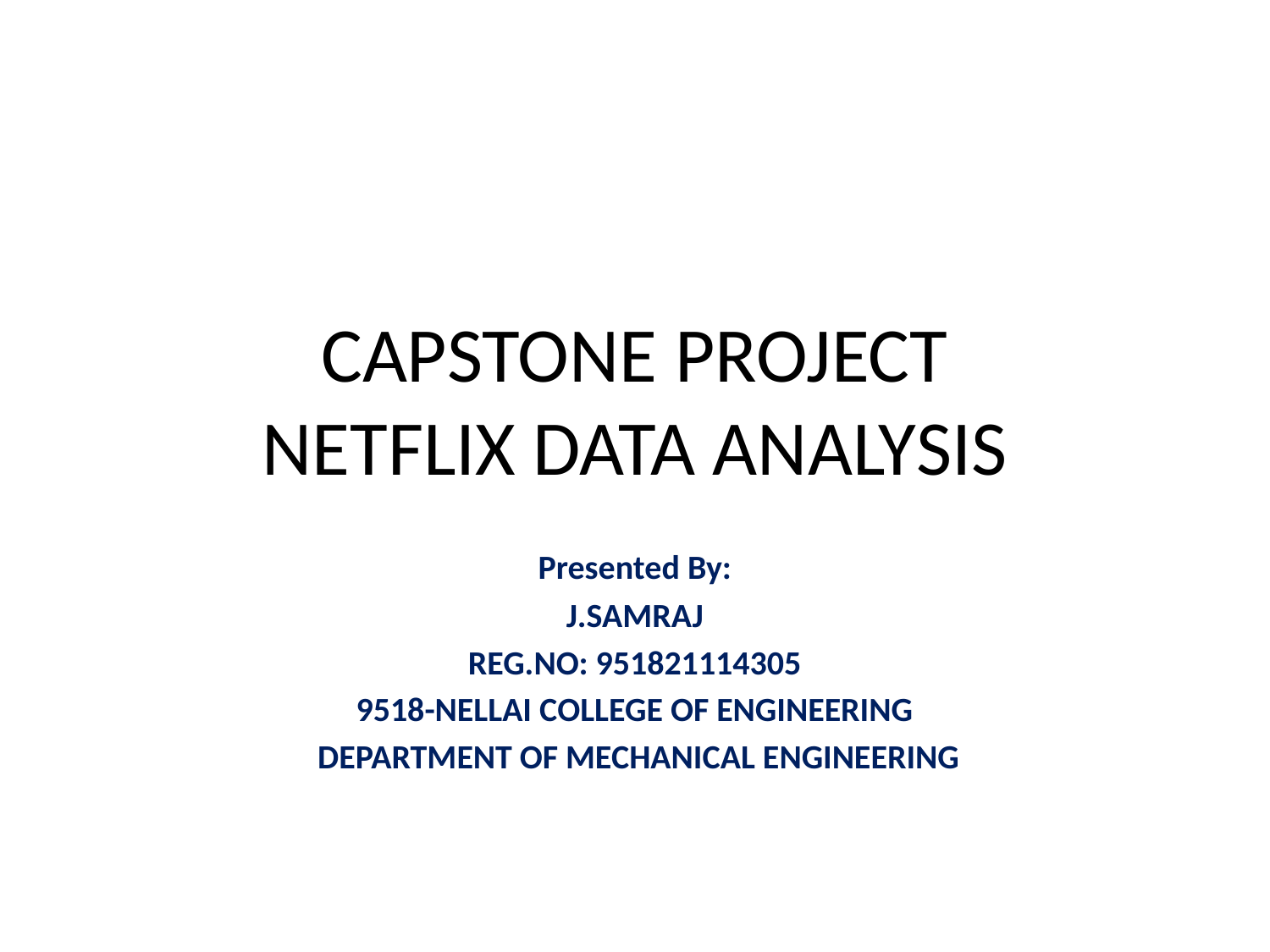

# CAPSTONE PROJECT NETFLIX DATA ANALYSIS
Presented By:
J.SAMRAJ
REG.NO: 951821114305
9518-NELLAI COLLEGE OF ENGINEERING
 DEPARTMENT OF MECHANICAL ENGINEERING